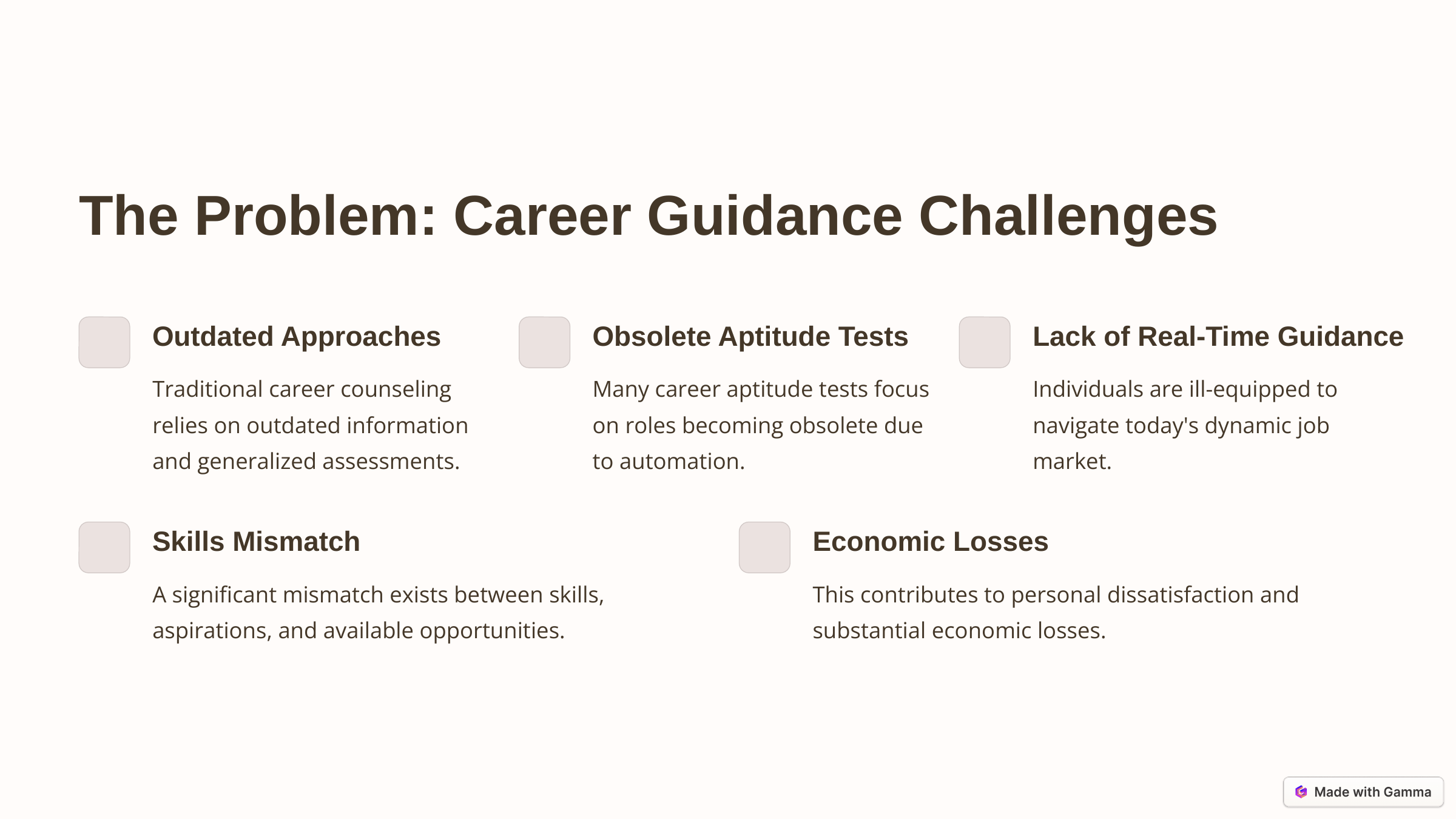

The Problem: Career Guidance Challenges

Outdated Approaches

Obsolete Aptitude Tests

Lack of Real-Time Guidance
Traditional career counseling relies on outdated information and generalized assessments.
Many career aptitude tests focus on roles becoming obsolete due to automation.
Individuals are ill-equipped to navigate today's dynamic job market.

Skills Mismatch

Economic Losses
A significant mismatch exists between skills, aspirations, and available opportunities.
This contributes to personal dissatisfaction and substantial economic losses.